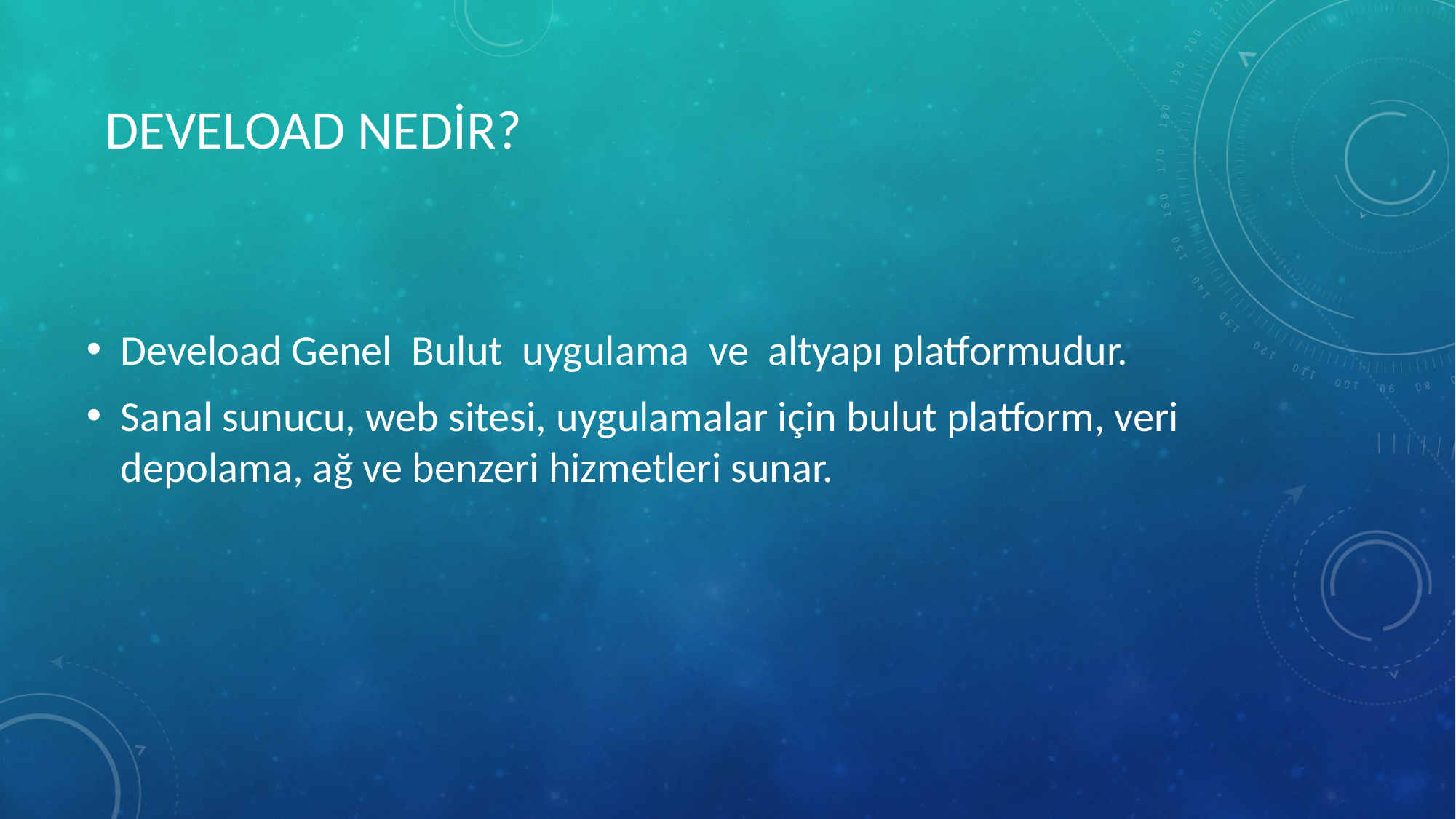

# Deveload NEDİR?
Deveload Genel  Bulut  uygulama  ve  altyapı platformudur.
Sanal sunucu, web sitesi, uygulamalar için bulut platform, veri depolama, ağ ve benzeri hizmetleri sunar.